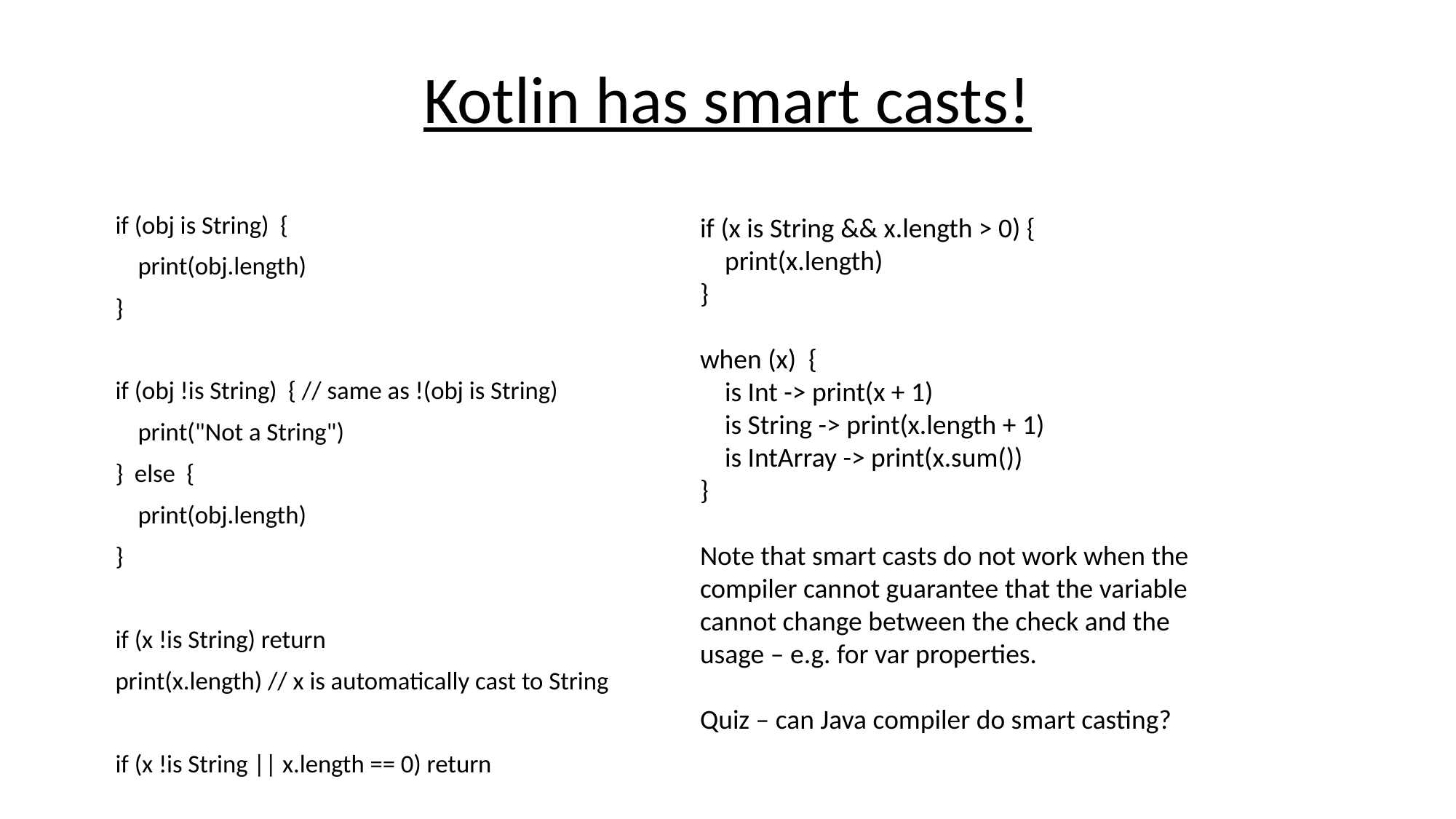

# Kotlin has smart casts!

if (obj is String)  {
    print(obj.length)
}
​
if (obj !is String)  { // same as !(obj is String)
    print("Not a String")
}  else  {
    print(obj.length)
}

if (x !is String) return​
print(x.length) // x is automatically cast to String

if (x !is String || x.length == 0) return

if (x is String && x.length > 0) {
    print(x.length)
}

when (x)  {
    is Int -> print(x + 1)
    is String -> print(x.length + 1)
    is IntArray -> print(x.sum())
}

Note that smart casts do not work when the compiler cannot guarantee that the variable cannot change between the check and the usage – e.g. for var properties.

Quiz – can Java compiler do smart casting?